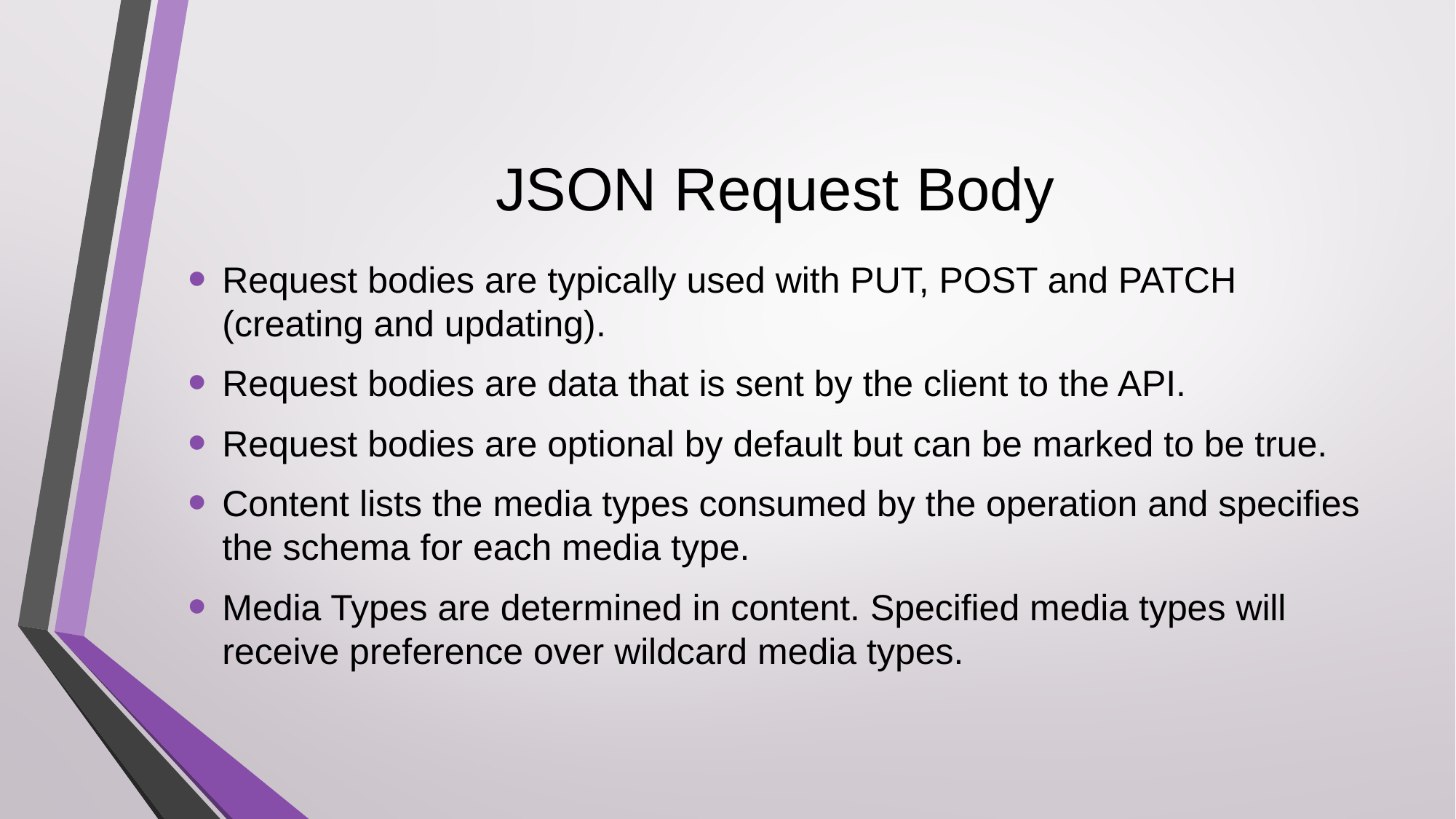

# JSON Request Body
Request bodies are typically used with PUT, POST and PATCH (creating and updating).
Request bodies are data that is sent by the client to the API.
Request bodies are optional by default but can be marked to be true.
Content lists the media types consumed by the operation and specifies the schema for each media type.
Media Types are determined in content. Specified media types will receive preference over wildcard media types.